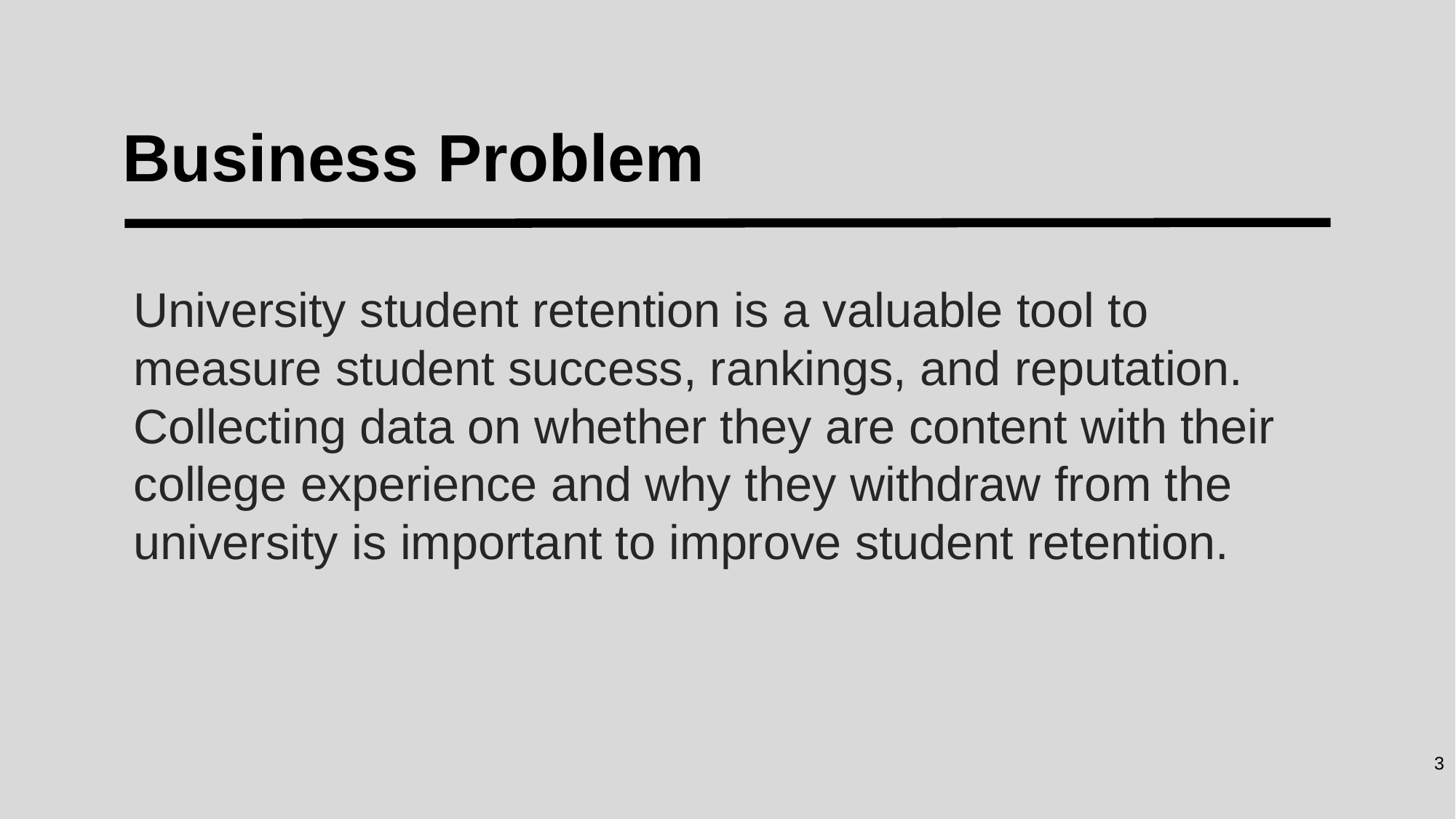

# Business Problem
University student retention is a valuable tool to measure student success, rankings, and reputation. Collecting data on whether they are content with their college experience and why they withdraw from the university is important to improve student retention.
3